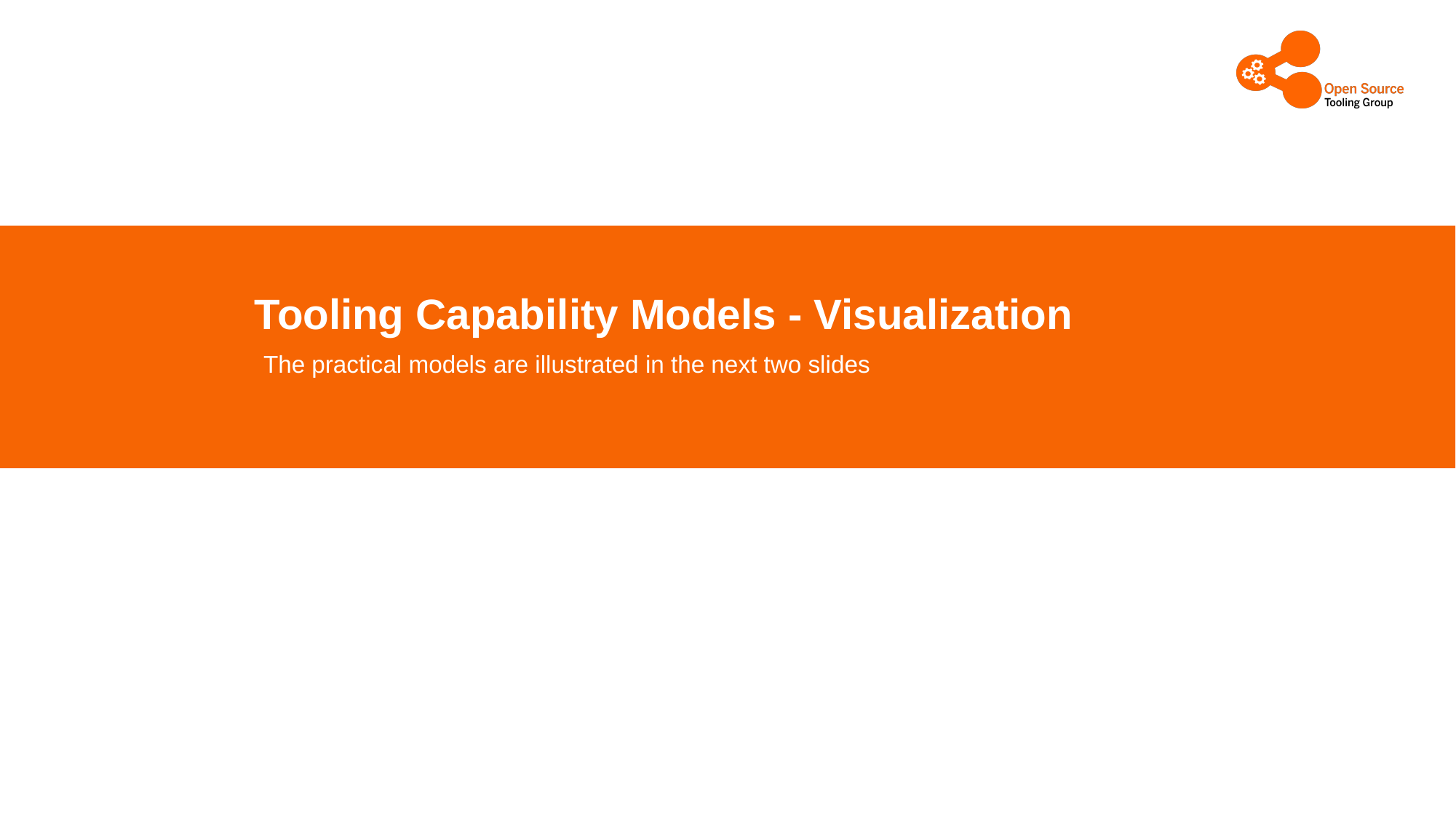

# Tooling Capability Models - Visualization
The practical models are illustrated in the next two slides